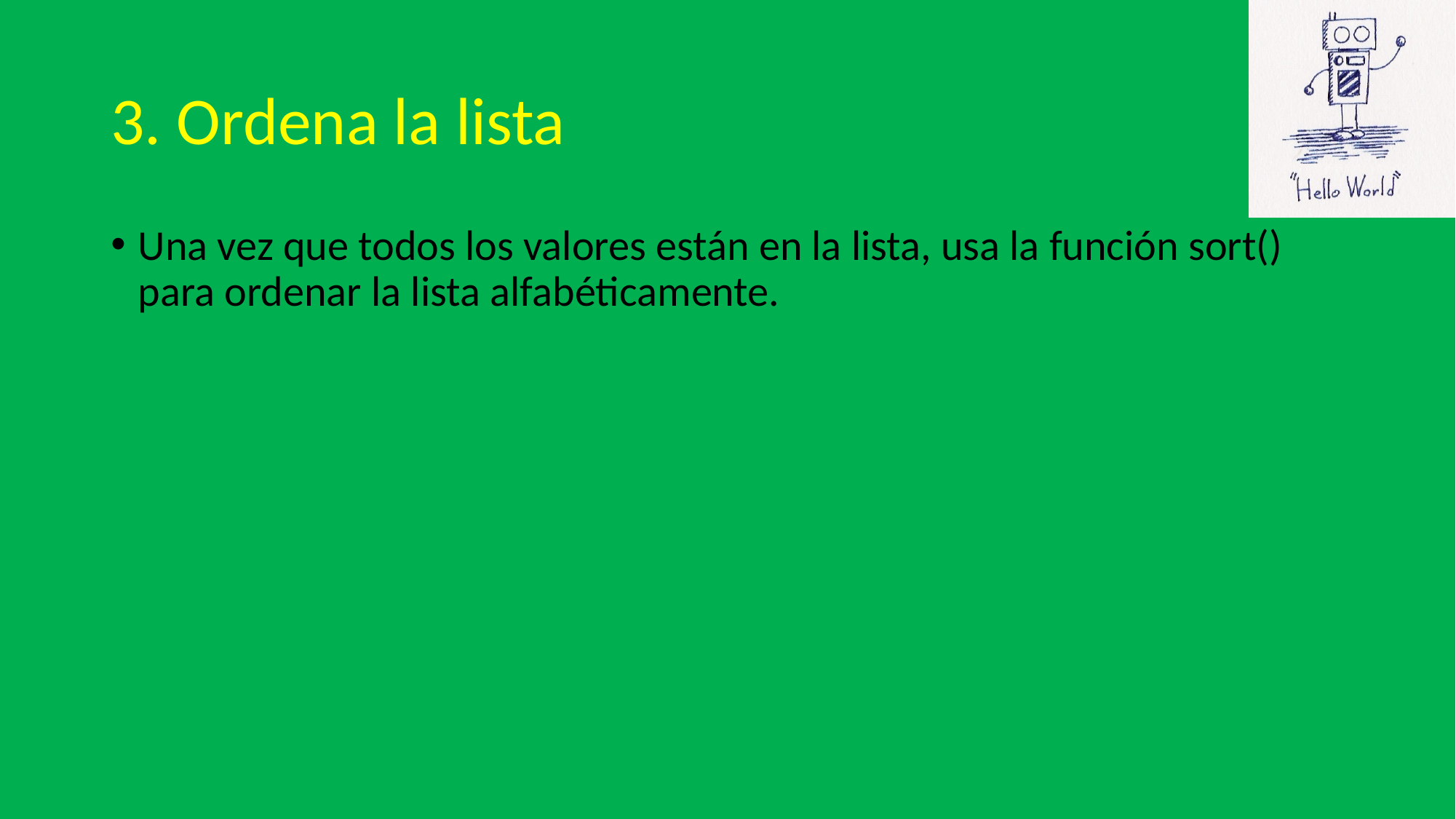

# 3. Ordena la lista
Una vez que todos los valores están en la lista, usa la función sort() para ordenar la lista alfabéticamente.